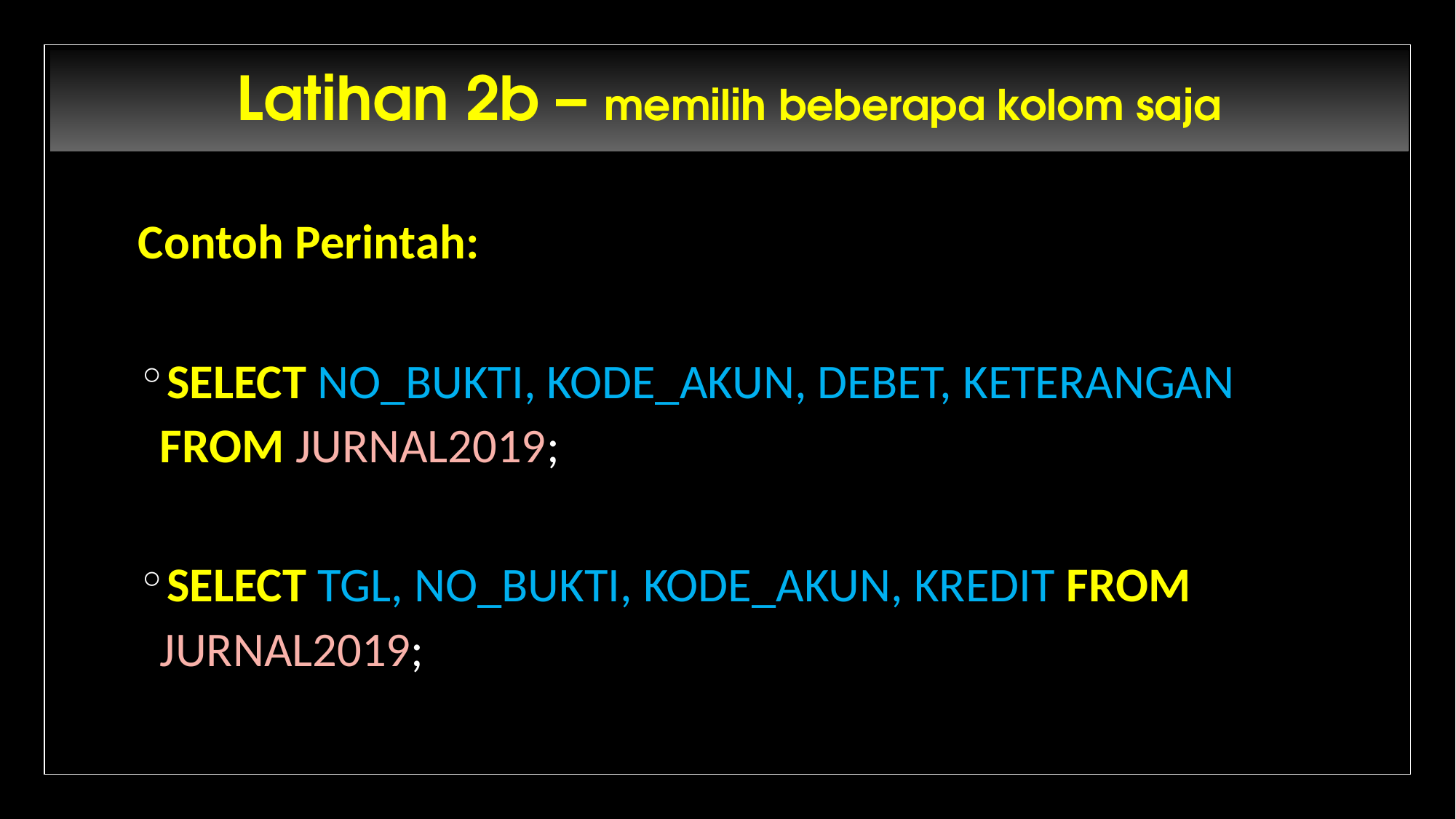

# Latihan 2b – memilih beberapa kolom saja
Contoh Perintah:

SELECT NO_BUKTI, KODE_AKUN, DEBET, KETERANGAN FROM JURNAL2019;

SELECT TGL, NO_BUKTI, KODE_AKUN, KREDIT FROM JURNAL2019;